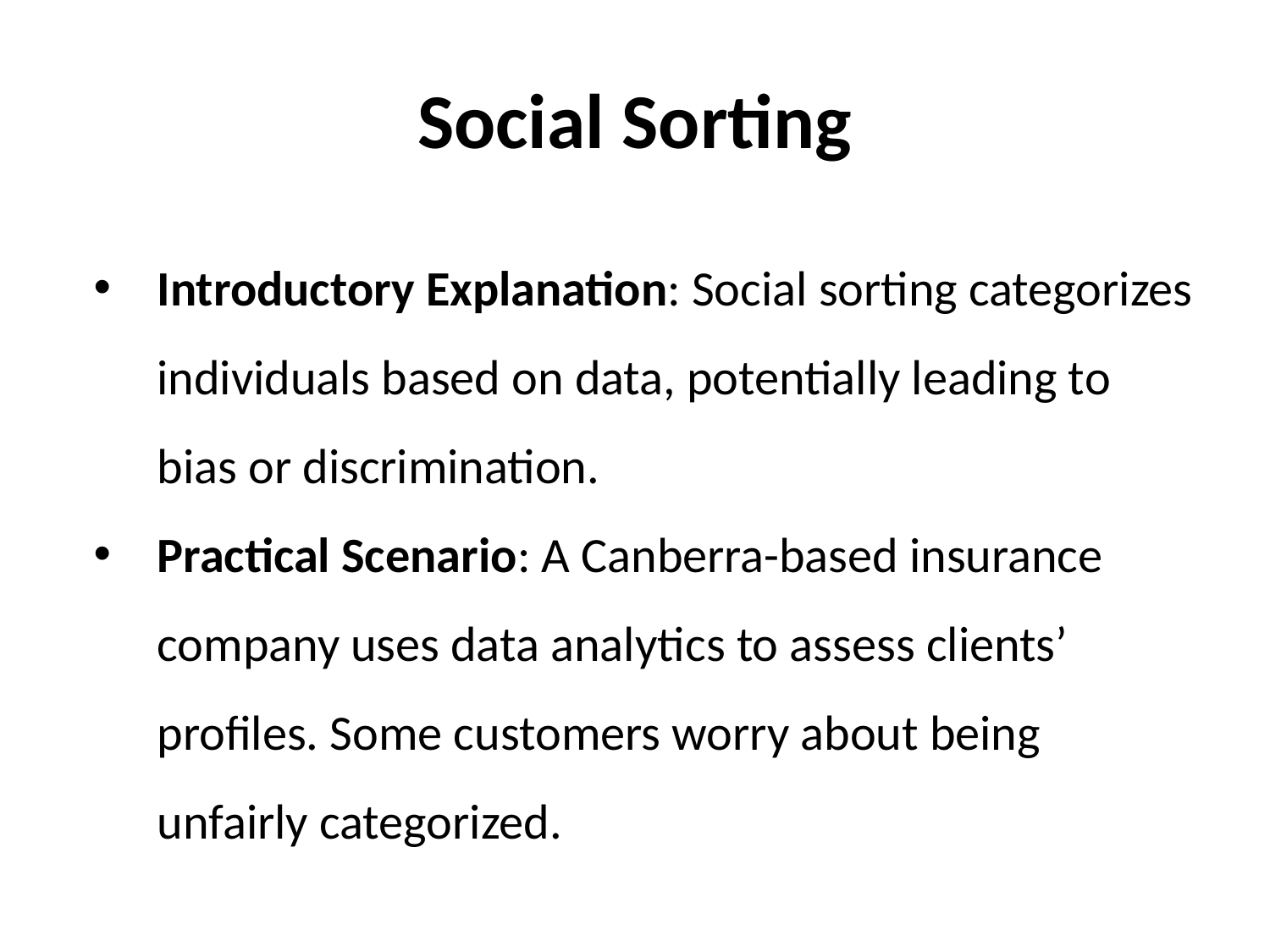

# Social Sorting
Introductory Explanation: Social sorting categorizes individuals based on data, potentially leading to bias or discrimination.
Practical Scenario: A Canberra-based insurance company uses data analytics to assess clients’ profiles. Some customers worry about being unfairly categorized.